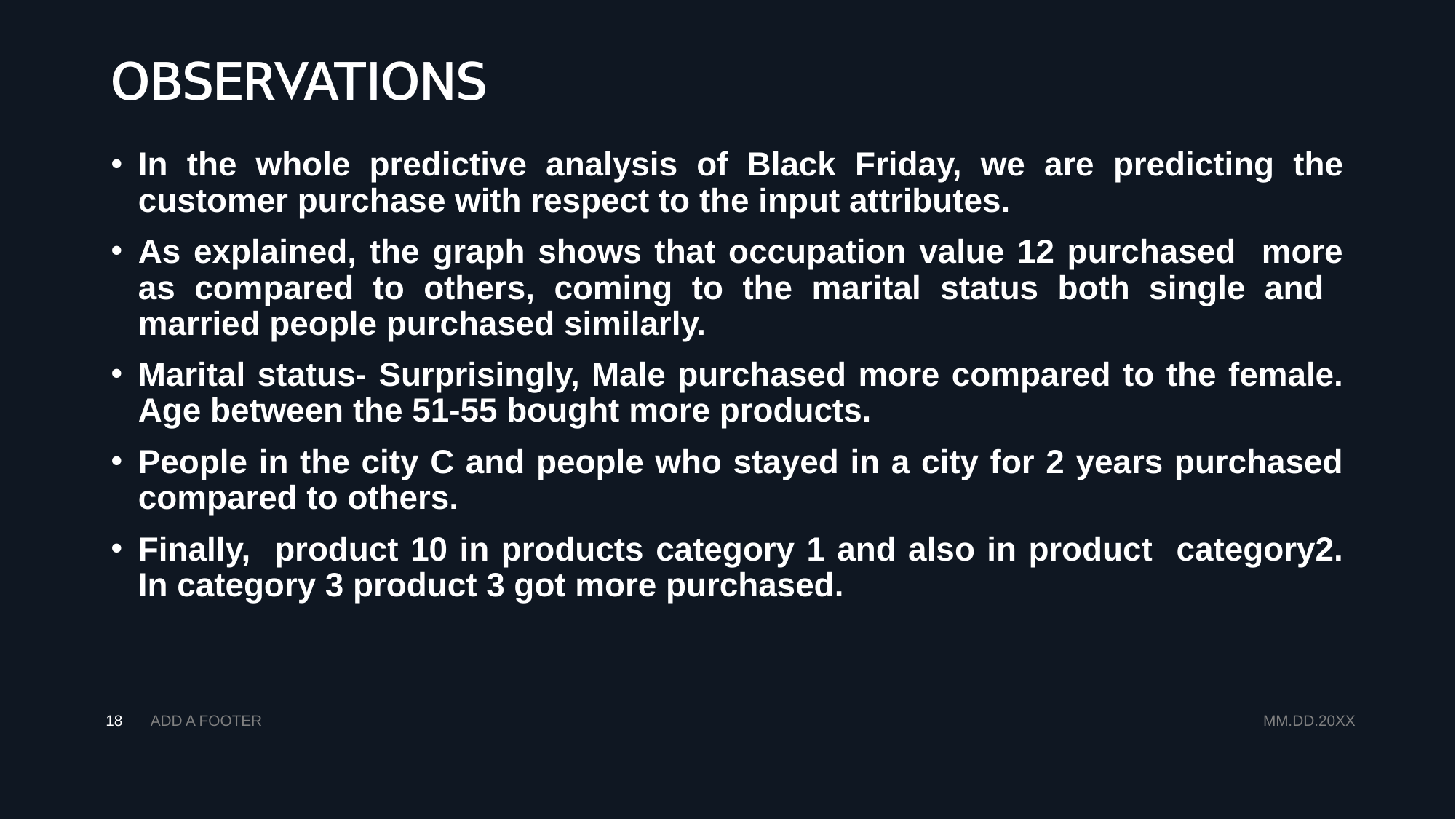

# OBSERVATIONS
In the whole predictive analysis of Black Friday, we are predicting the customer purchase with respect to the input attributes.
As explained, the graph shows that occupation value 12 purchased  more as compared to others, coming to the marital status both single and  married people purchased similarly.
Marital status- Surprisingly, Male purchased more compared to the female. Age between the 51-55 bought more products.
People in the city C and people who stayed in a city for 2 years purchased compared to others.
Finally,  product 10 in products category 1 and also in product  category2. In category 3 product 3 got more purchased.

ADD A FOOTER
MM.DD.20XX
18